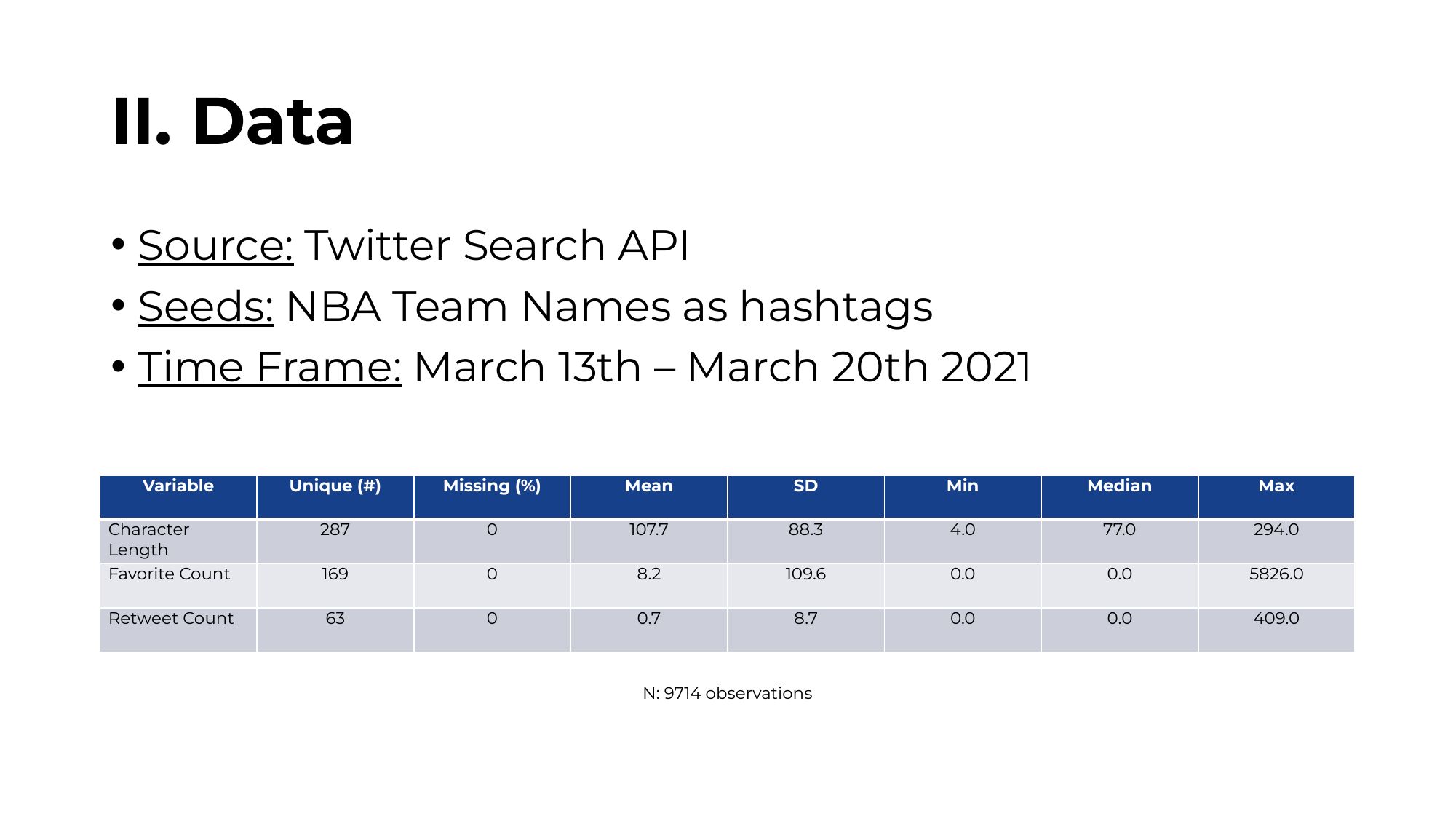

# II. Data
Source: Twitter Search API
Seeds: NBA Team Names as hashtags
Time Frame: March 13th – March 20th 2021
| Variable | Unique (#) | Missing (%) | Mean | SD | Min | Median | Max |
| --- | --- | --- | --- | --- | --- | --- | --- |
| Character Length | 287 | 0 | 107.7 | 88.3 | 4.0 | 77.0 | 294.0 |
| Favorite Count | 169 | 0 | 8.2 | 109.6 | 0.0 | 0.0 | 5826.0 |
| Retweet Count | 63 | 0 | 0.7 | 8.7 | 0.0 | 0.0 | 409.0 |
N: 9714 observations